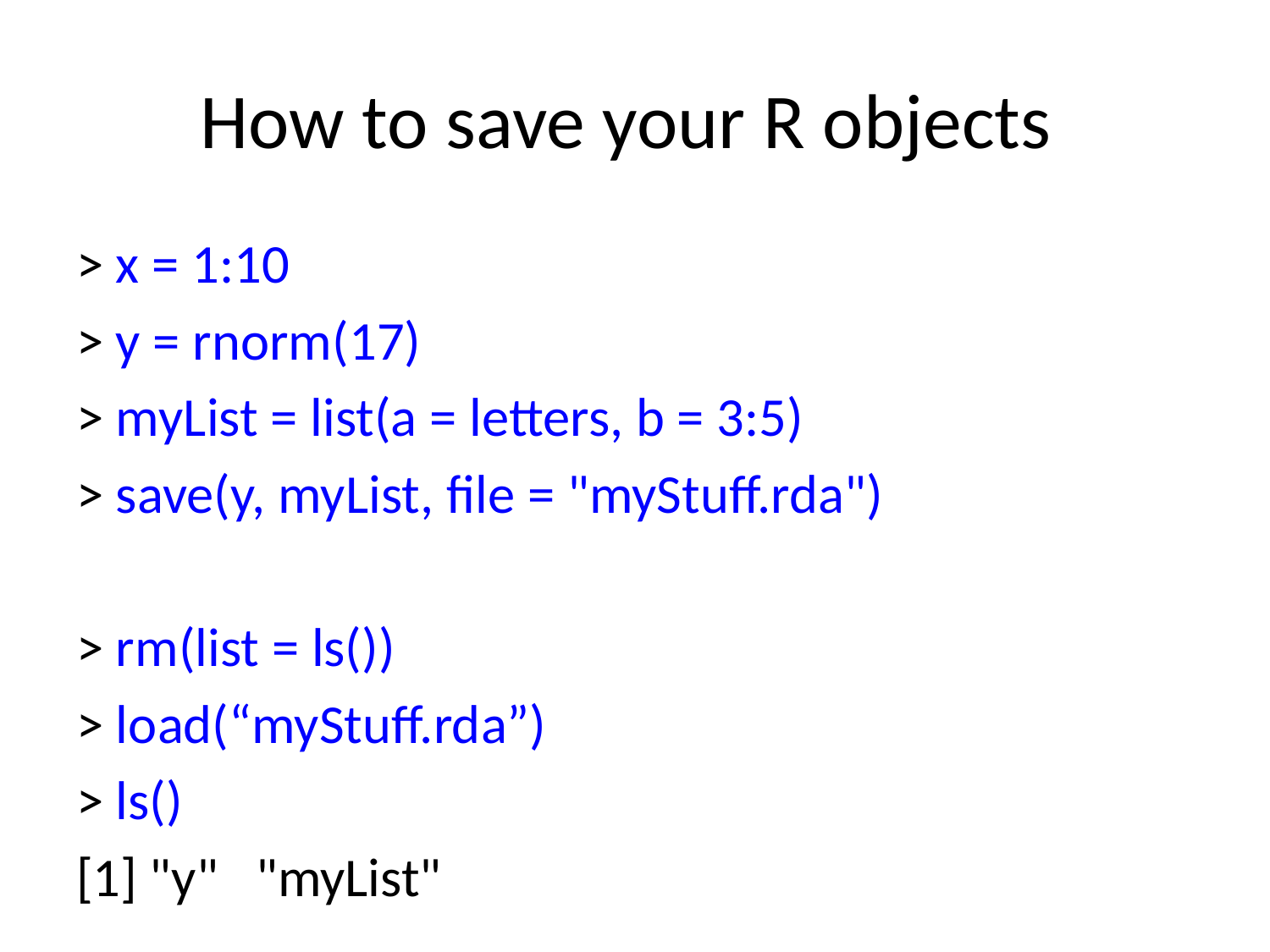

# How to save your R objects
> x = 1:10
> y = rnorm(17)
> myList = list(a = letters, b = 3:5)
> save(y, myList, file = "myStuff.rda")

> rm(list = ls())
> load(“myStuff.rda”)
> ls()
[1] "y"   "myList"